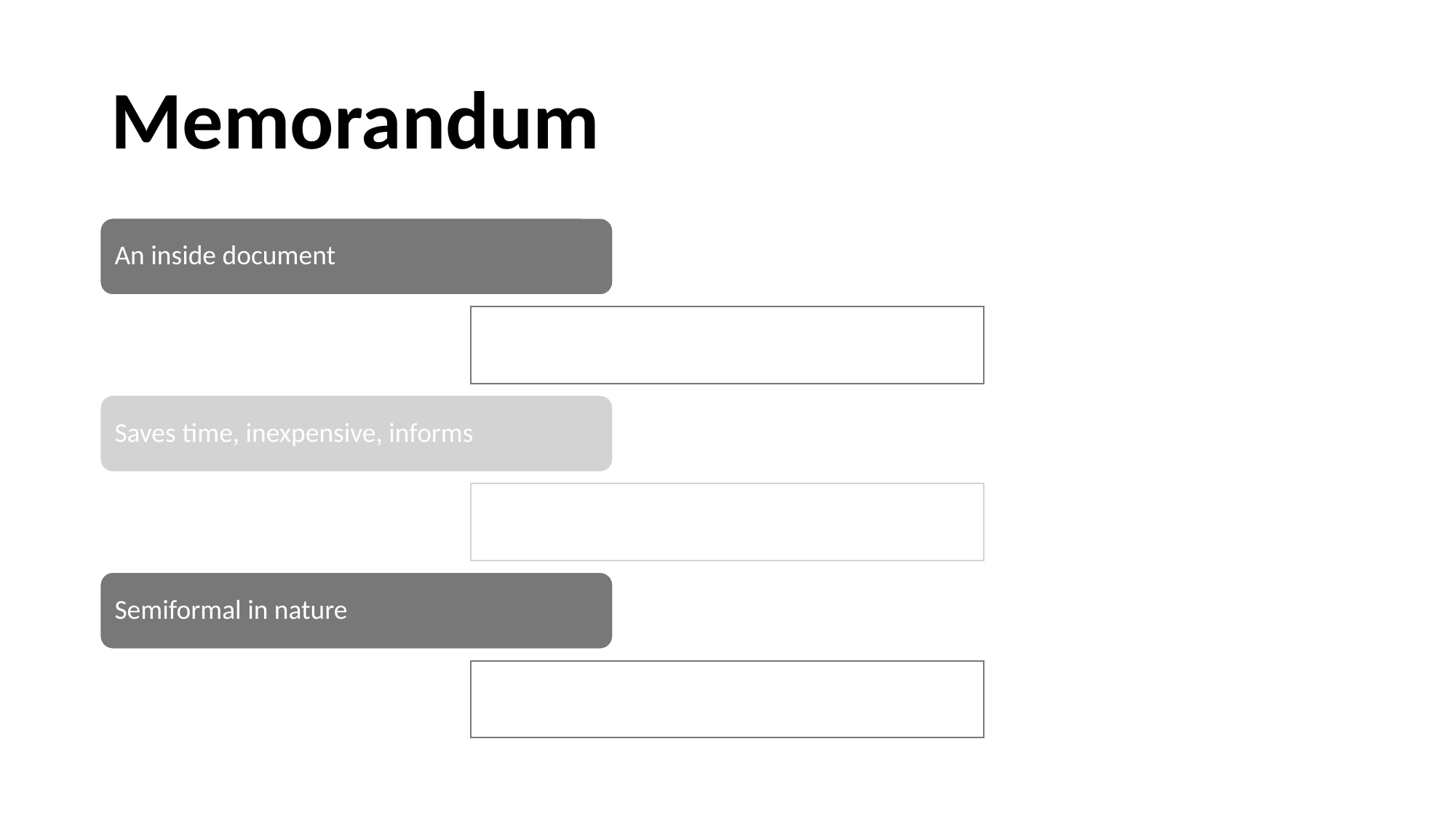

# Memorandum
An inside document

Saves time, inexpensive, informs

Semiformal in nature